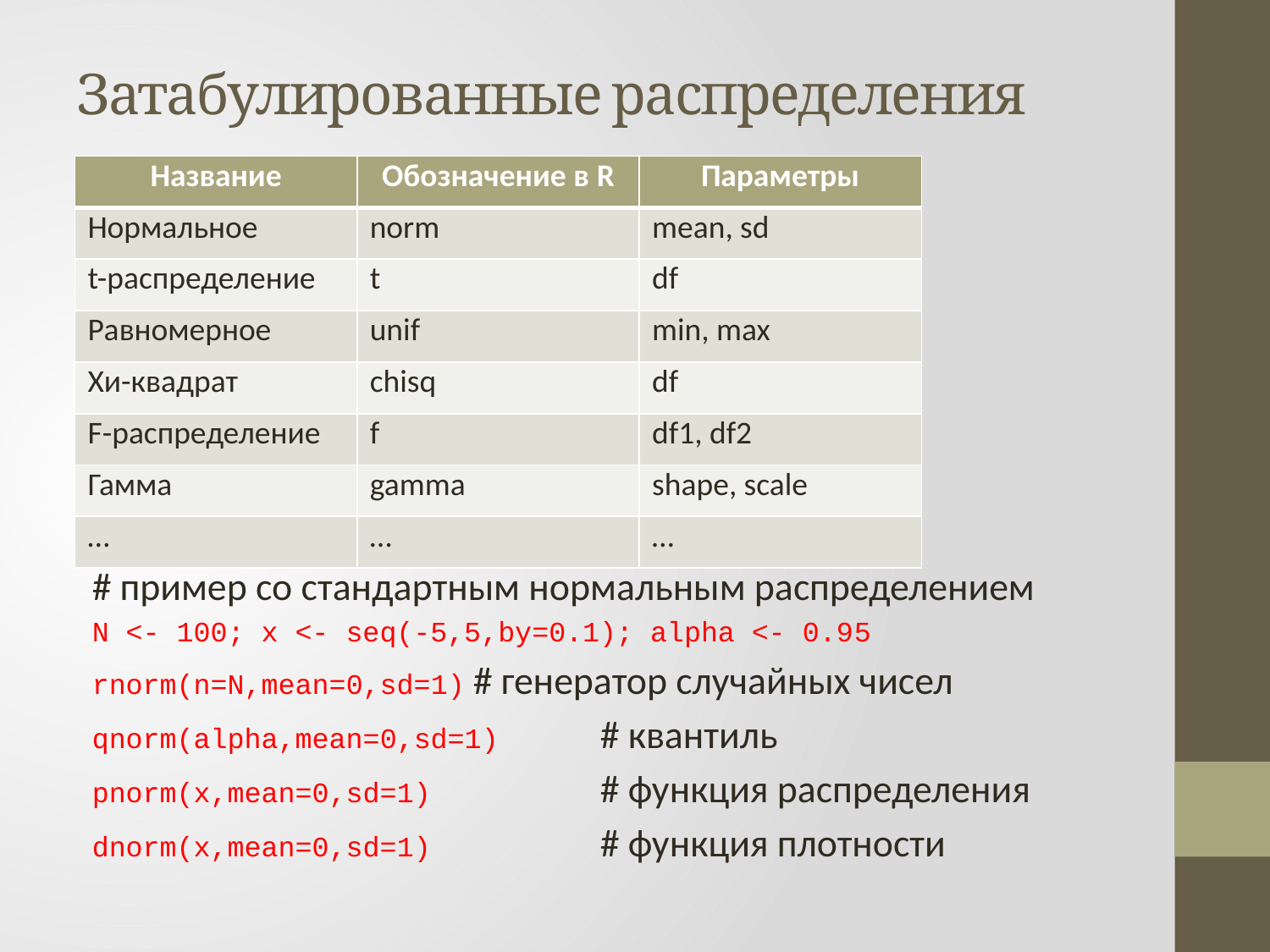

# Затабулированные распределения

# пример со стандартным нормальным распределением
N <- 100; x <- seq(-5,5,by=0.1); alpha <- 0.95
rnorm(n=N,mean=0,sd=1)	# генератор случайных чисел
qnorm(alpha,mean=0,sd=1)	# квантиль
pnorm(x,mean=0,sd=1)		# функция распределения
dnorm(x,mean=0,sd=1)		# функция плотности
| Название | Обозначение в R | Параметры |
| --- | --- | --- |
| Нормальное | norm | mean, sd |
| t-распределение | t | df |
| Равномерное | unif | min, max |
| Хи-квадрат | chisq | df |
| F-распределение | f | df1, df2 |
| Гамма | gamma | shape, scale |
| … | … | … |